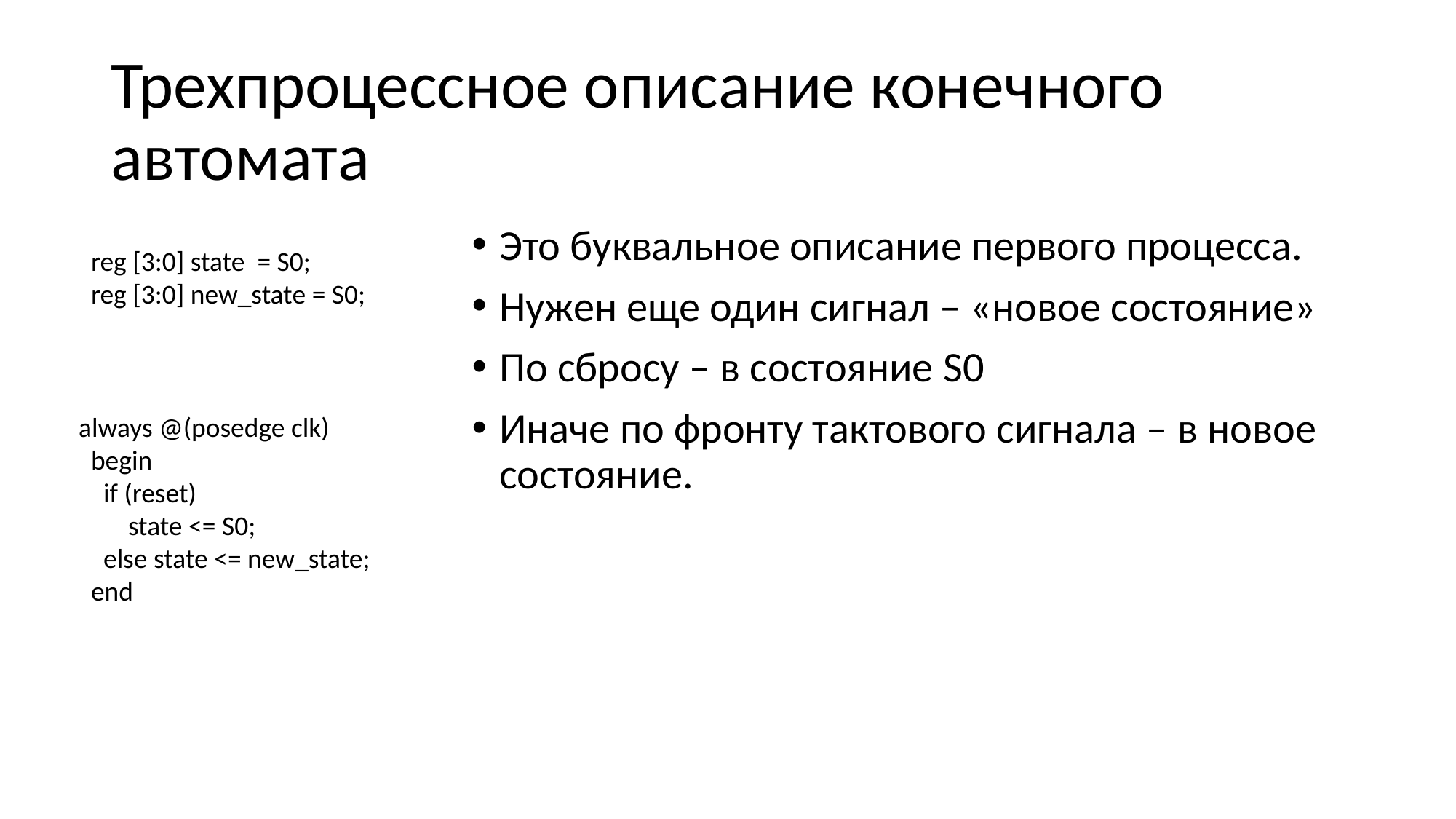

# Трехпроцессное описание конечного автомата
Это буквальное описание первого процесса.
Нужен еще один сигнал – «новое состояние»
По сбросу – в состояние S0
Иначе по фронту тактового сигнала – в новое состояние.
   reg [3:0] state  = S0;
   reg [3:0] new_state = S0;
 always @(posedge clk)
   begin
     if (reset)
         state <= S0;
     else state <= new_state;
   end